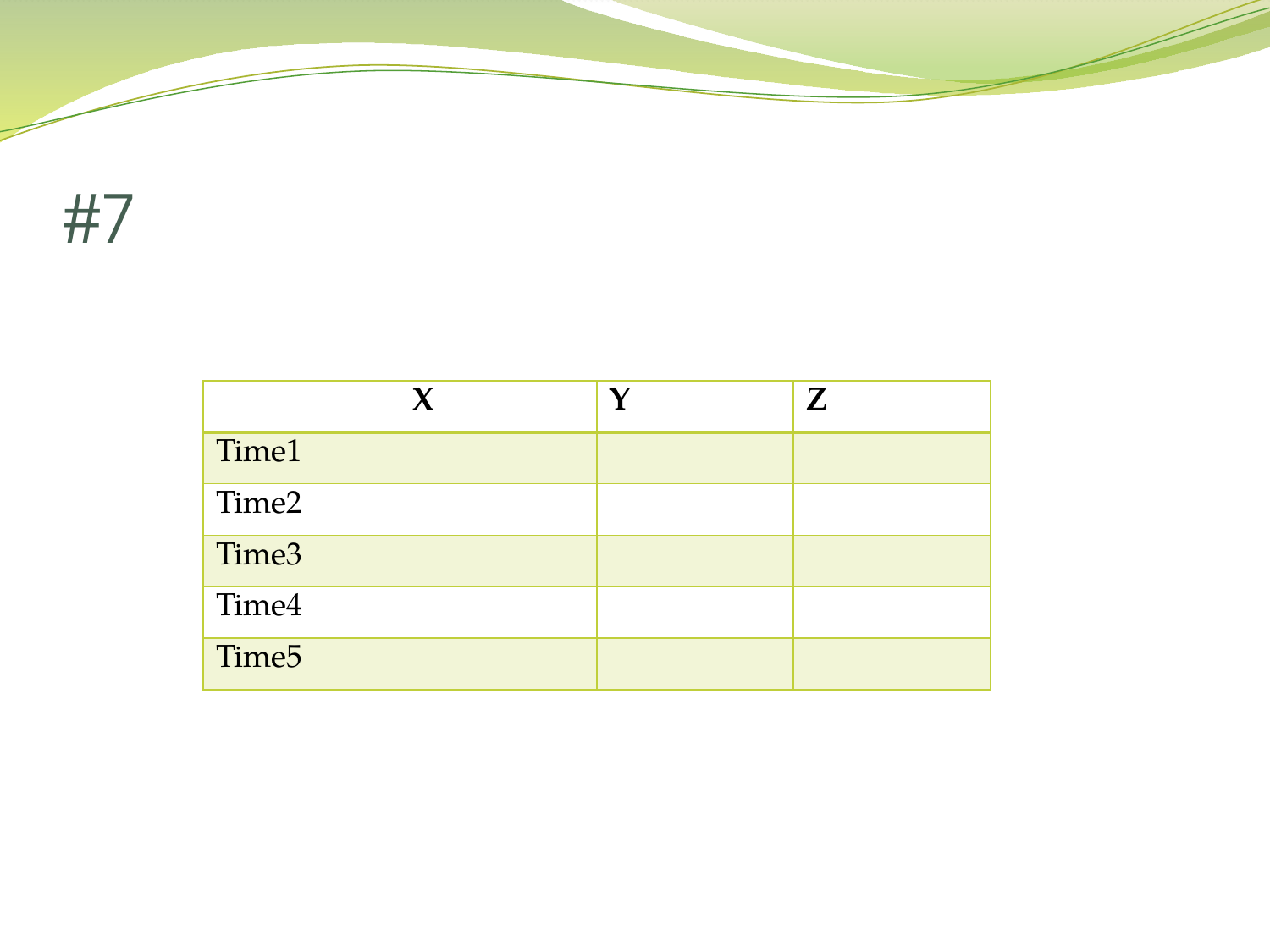

# #7
|  | X | Y | Z |
| --- | --- | --- | --- |
| Time1 |  |  |  |
| Time2 |  |  |  |
| Time3 |  |  |  |
| Time4 |  |  |  |
| Time5 |  |  |  |